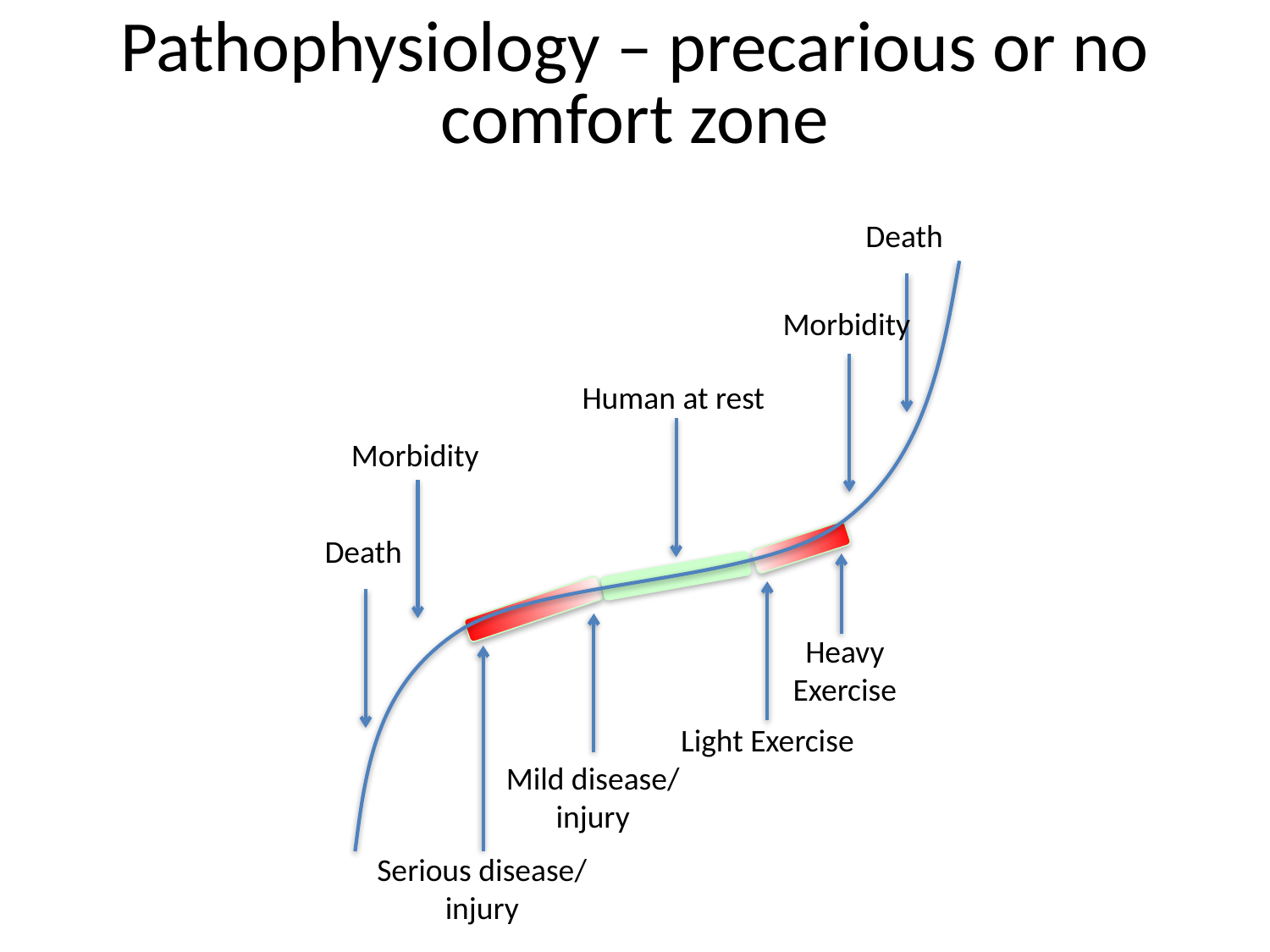

# Pathophysiology – precarious or no comfort zone
Death

Morbidity
Human at rest

Morbidity
Death

Heavy
Exercise
Light Exercise
Mild disease/
injury
Serious disease/
injury